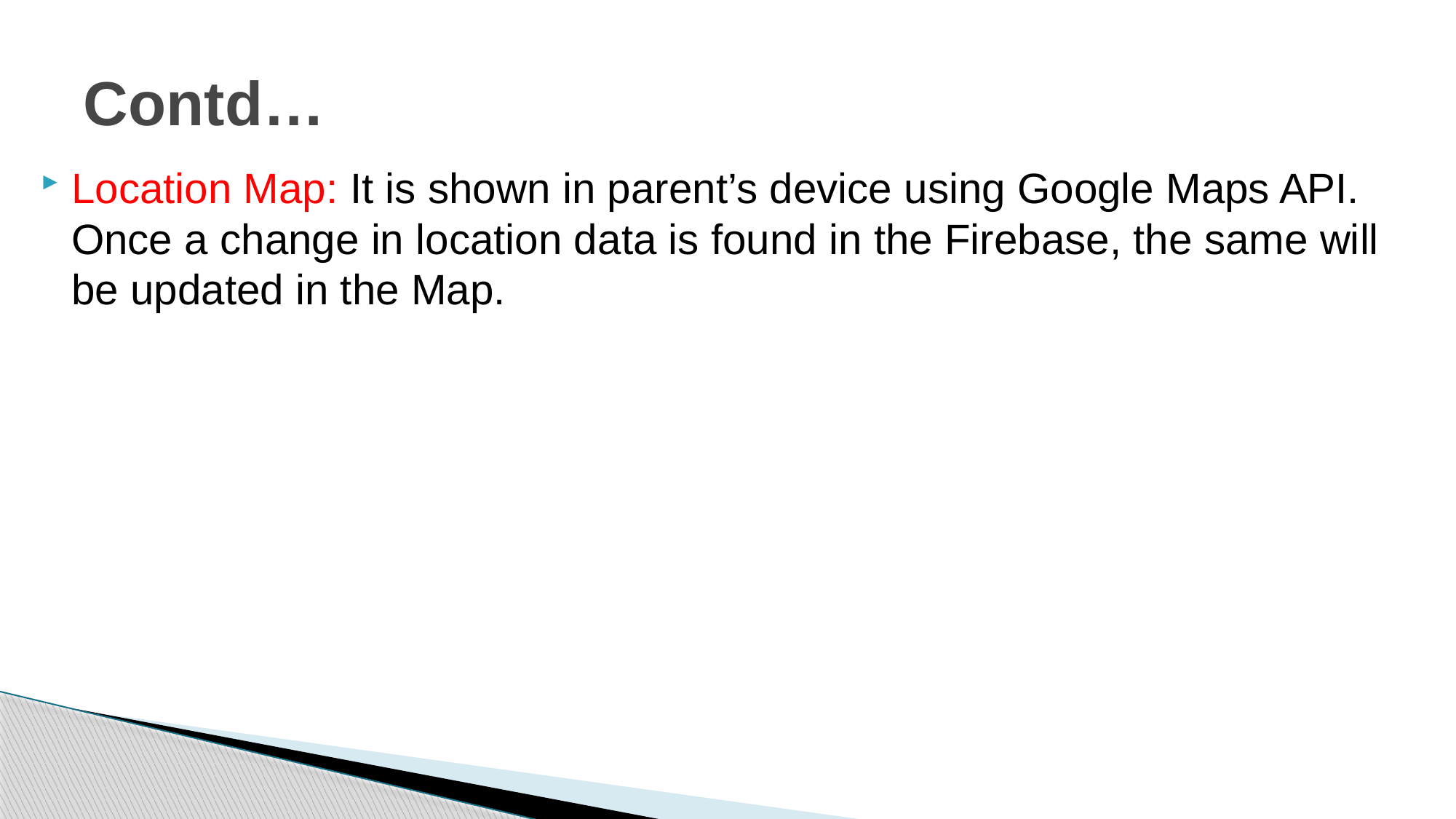

# Contd…
Location Map: It is shown in parent’s device using Google Maps API. Once a change in location data is found in the Firebase, the same will be updated in the Map.